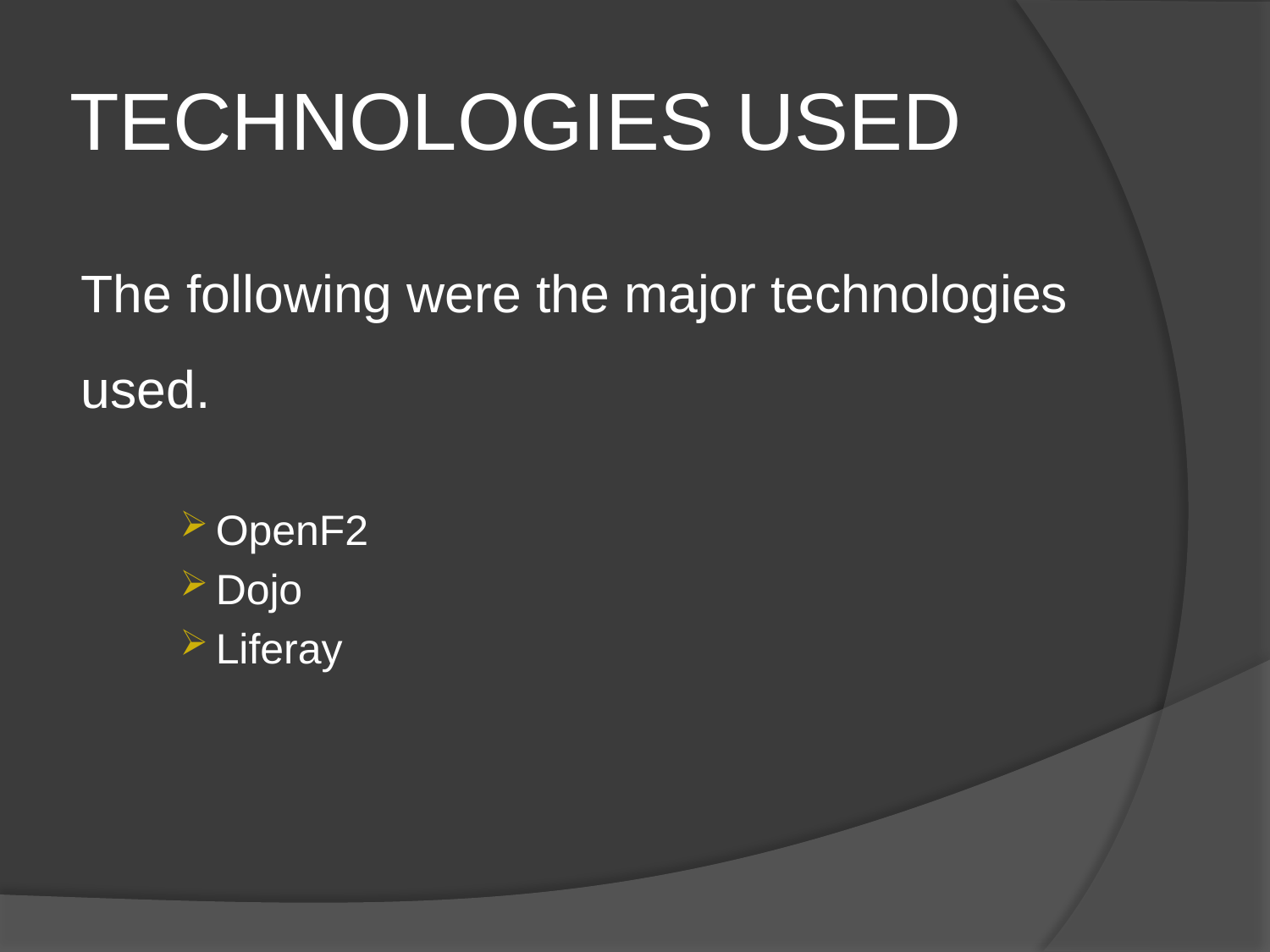

# TECHNOLOGIES USED
The following were the major technologies used.
OpenF2
Dojo
Liferay